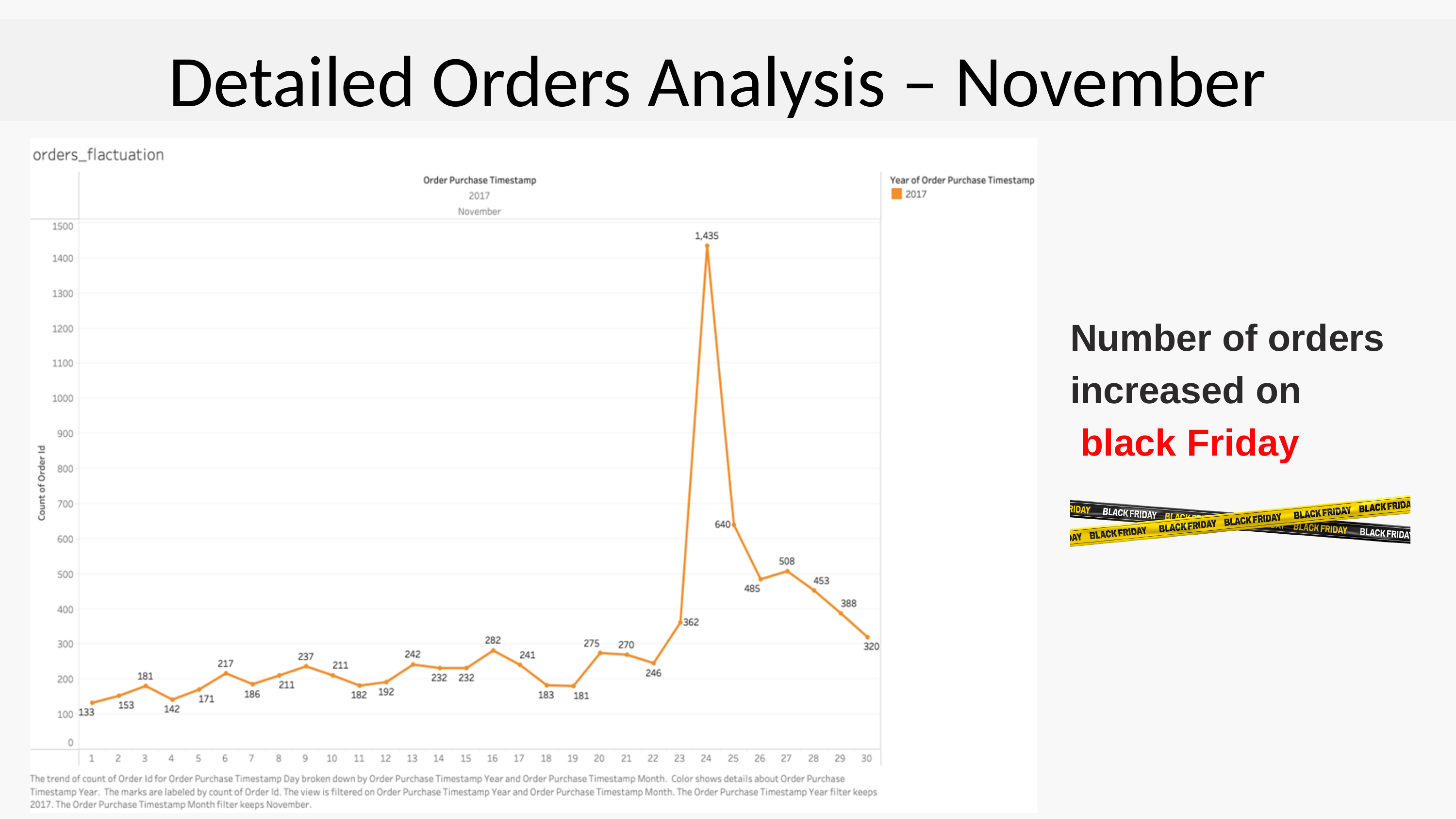

Detailed Orders Analysis – November

Number of orders increased on
 black Friday